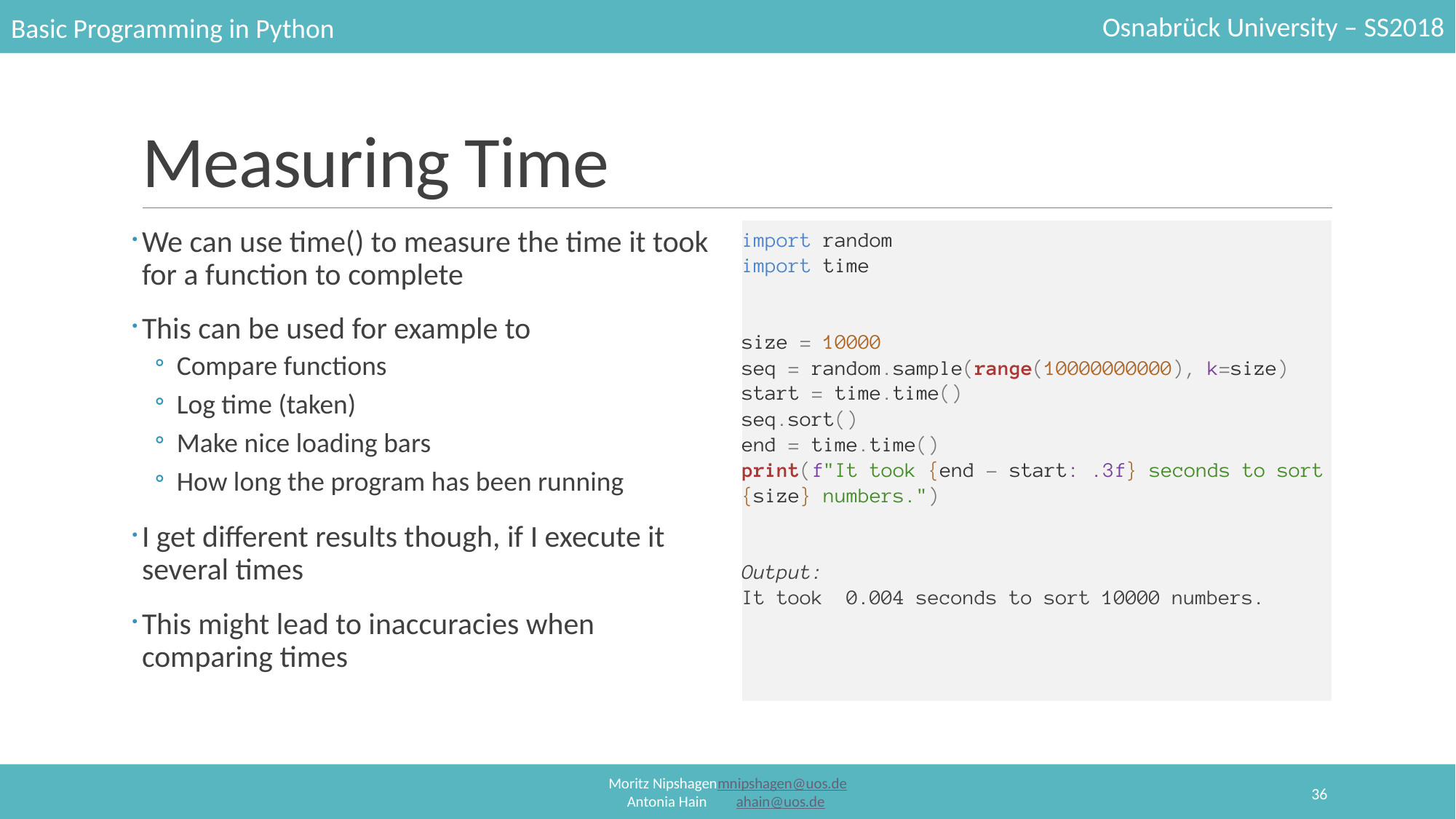

# Measuring Time
We can use time() to measure the time it took for a function to complete
This can be used for example to
Compare functions
Log time (taken)
Make nice loading bars
How long the program has been running
I get different results though, if I execute it several times
This might lead to inaccuracies when comparing times
import random
import time
size = 10000
seq = random.sample(range(10000000000), k=size)
start = time.time()
seq.sort()
end = time.time()
print(f"It took {end - start: .3f} seconds to sort {size} numbers.")

Output:
It took  0.004 seconds to sort 10000 numbers.
36